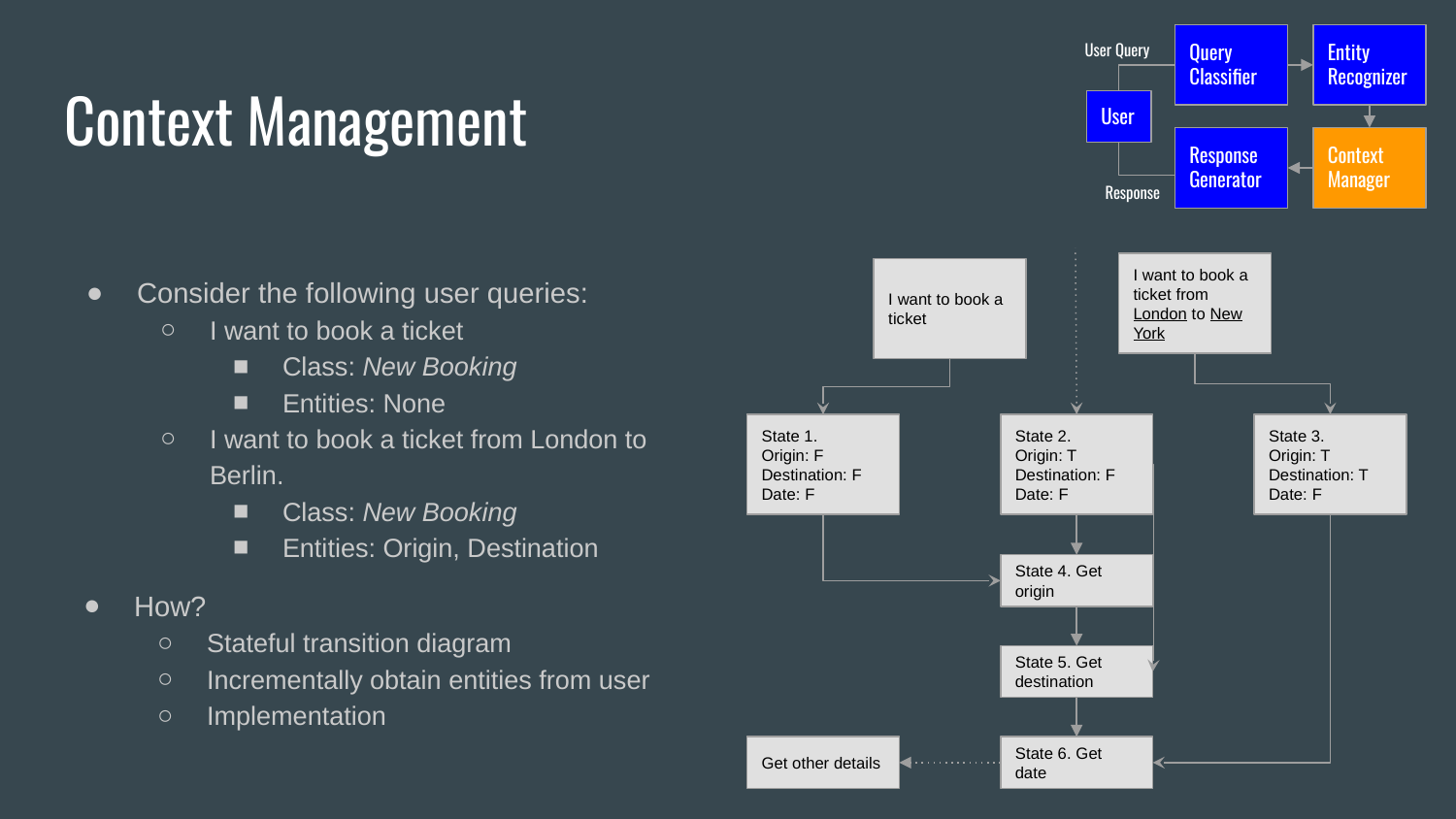

Query Classifier
Entity Recognizer
User Query
# Context Management
User
Response Generator
Context Manager
Response
I want to book a ticket from London to New York
Consider the following user queries:
I want to book a ticket
Class: New Booking
Entities: None
I want to book a ticket from London to Berlin.
Class: New Booking
Entities: Origin, Destination
I want to book a ticket
State 1.
Origin: F
Destination: F
Date: F
State 2.
Origin: T
Destination: F
Date: F
State 3.
Origin: T
Destination: T
Date: F
State 4. Get origin
How?
Stateful transition diagram
Incrementally obtain entities from user
Implementation
State 5. Get destination
Get other details
State 6. Get date